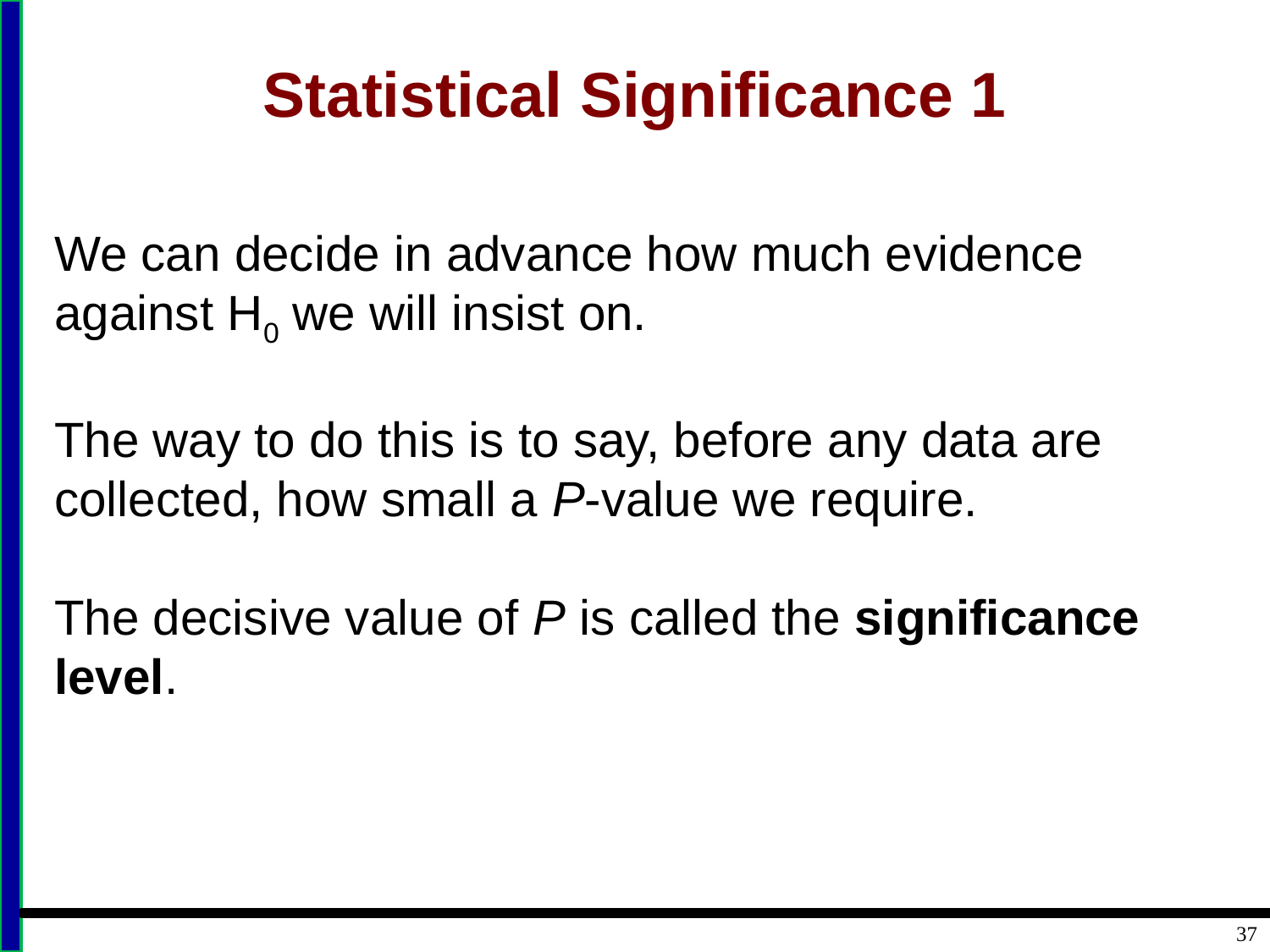

# Statistical Significance 1
We can decide in advance how much evidence against H0 we will insist on.

The way to do this is to say, before any data are collected, how small a P-value we require.

The decisive value of P is called the significance level.